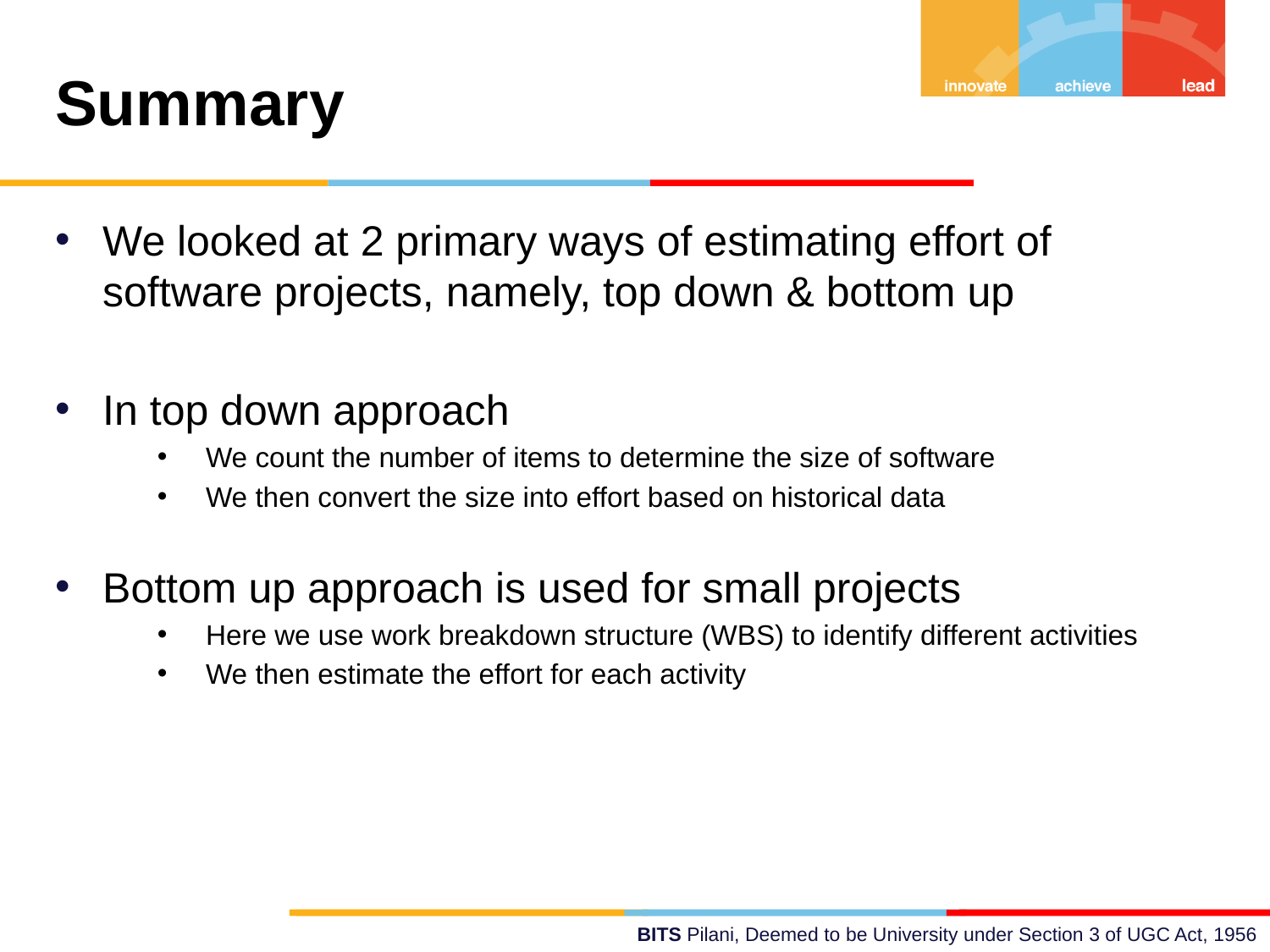

Summary
We looked at 2 primary ways of estimating effort of software projects, namely, top down & bottom up

In top down approach
We count the number of items to determine the size of software
We then convert the size into effort based on historical data

Bottom up approach is used for small projects
Here we use work breakdown structure (WBS) to identify different activities
We then estimate the effort for each activity